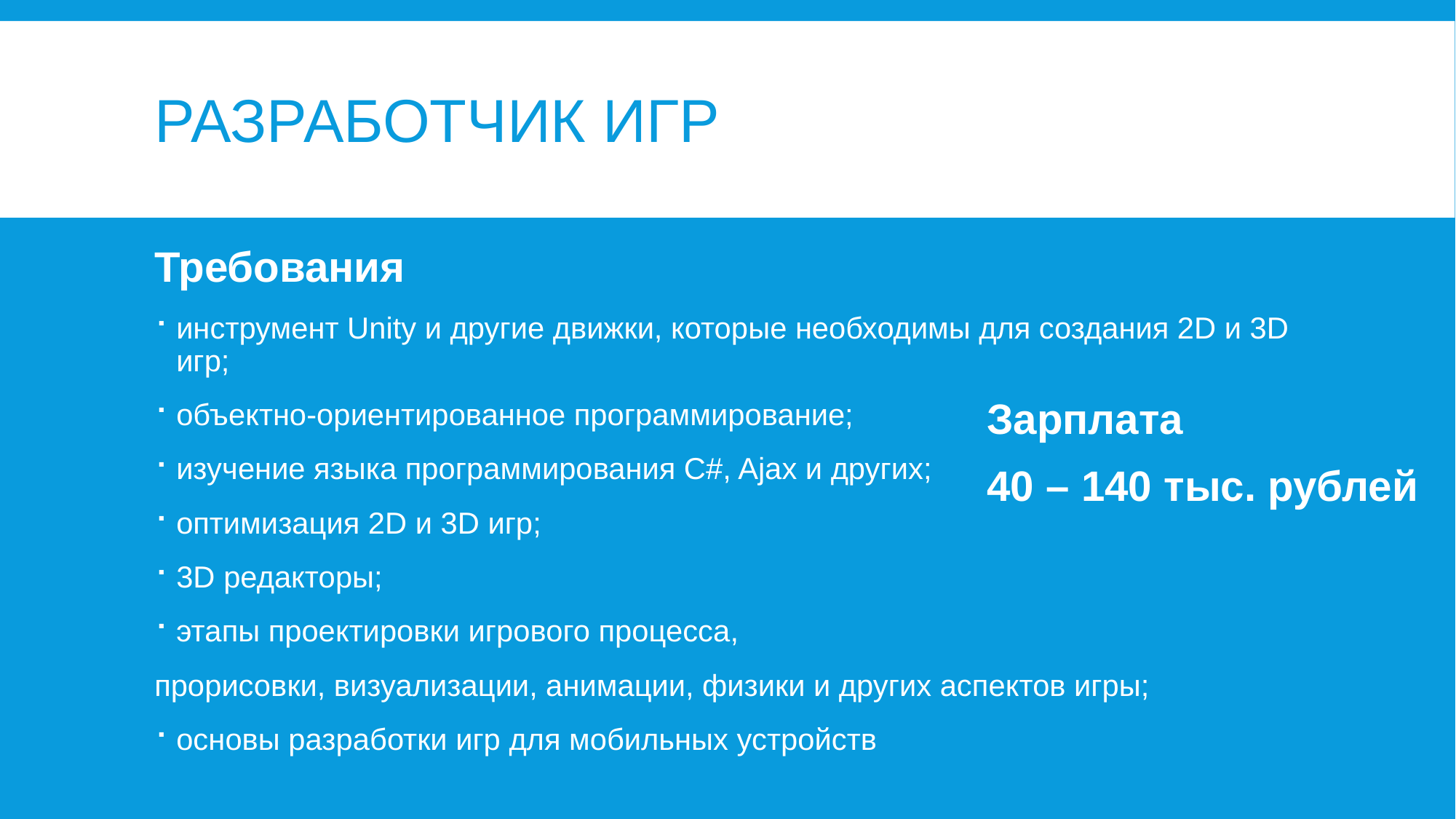

# Разработчик игр
Требования
инструмент Unity и другие движки, которые необходимы для создания 2D и 3D игр;
объектно-ориентированное программирование;
изучение языка программирования C#, Ajax и других;
оптимизация 2D и 3D игр;
3D редакторы;
этапы проектировки игрового процесса,
прорисовки, визуализации, анимации, физики и других аспектов игры;
основы разработки игр для мобильных устройств
Зарплата
40 – 140 тыс. рублей